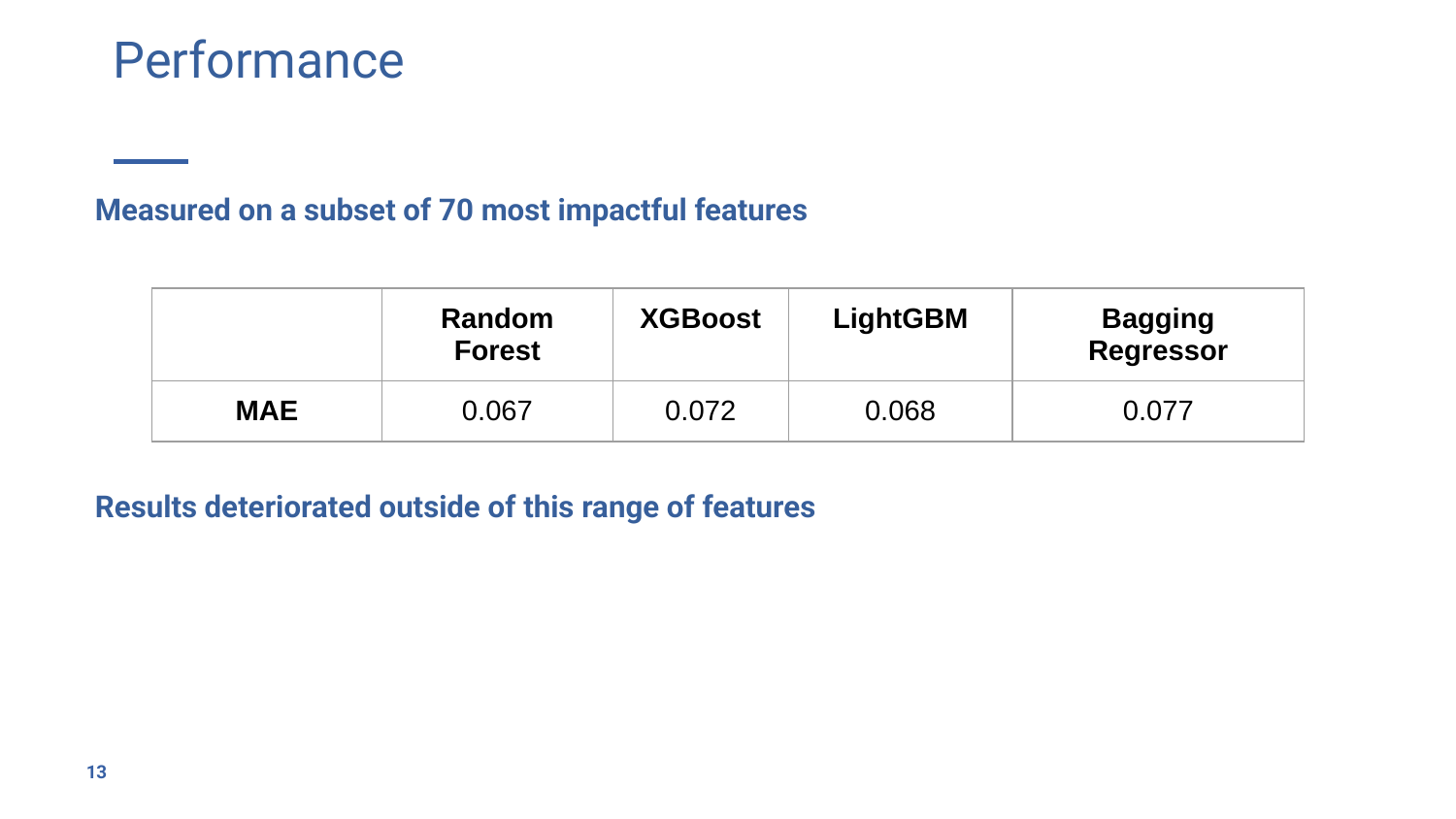

# Performance
Measured on a subset of 70 most impactful features

Results deteriorated outside of this range of features
|  | Random Forest | XGBoost | LightGBM | Bagging Regressor |
| --- | --- | --- | --- | --- |
| MAE | 0.067 | 0.072 | 0.068 | 0.077 |

13
13